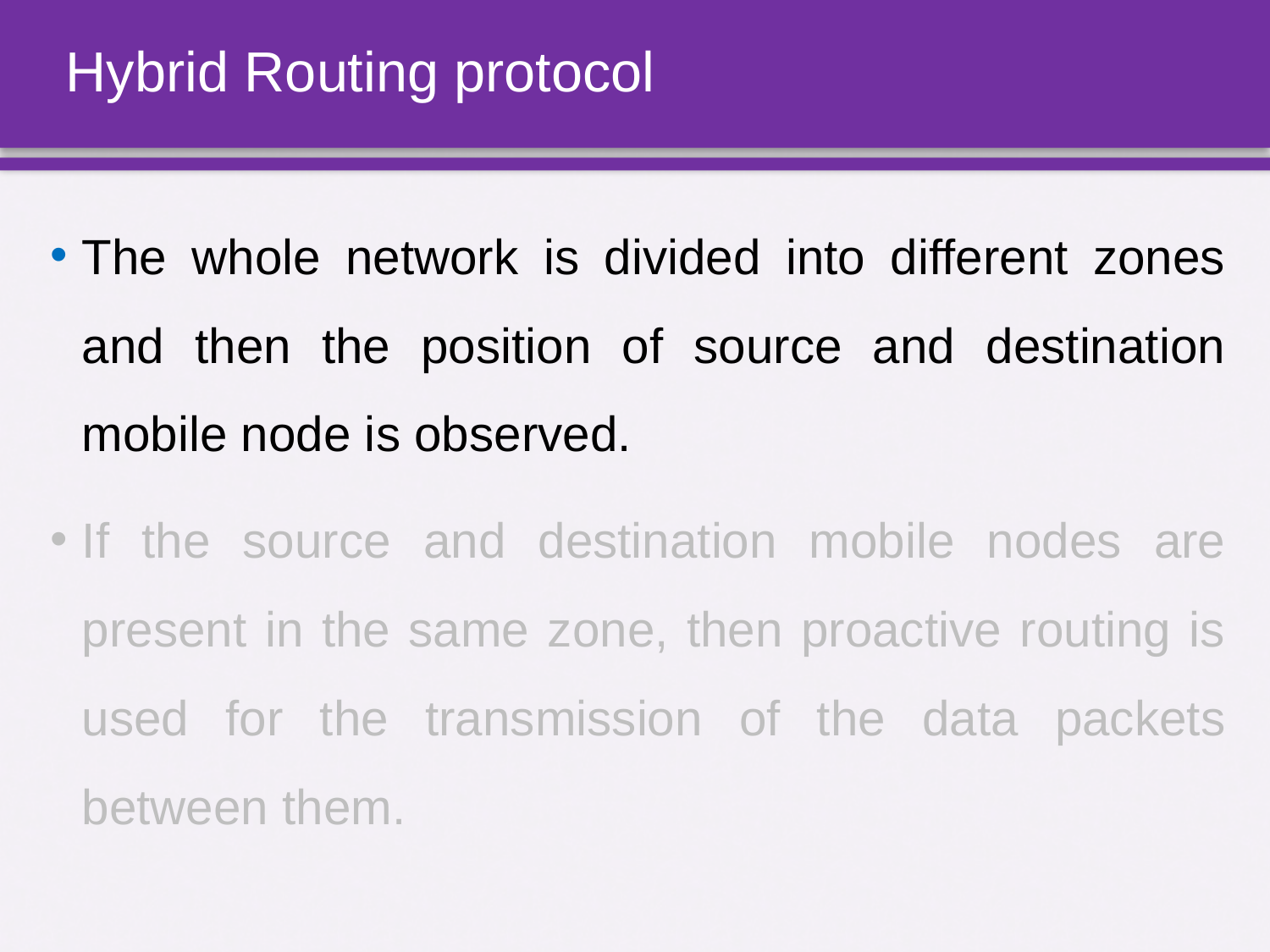

# Hybrid Routing protocol
The whole network is divided into different zones and then the position of source and destination mobile node is observed.
If the source and destination mobile nodes are present in the same zone, then proactive routing is used for the transmission of the data packets between them.